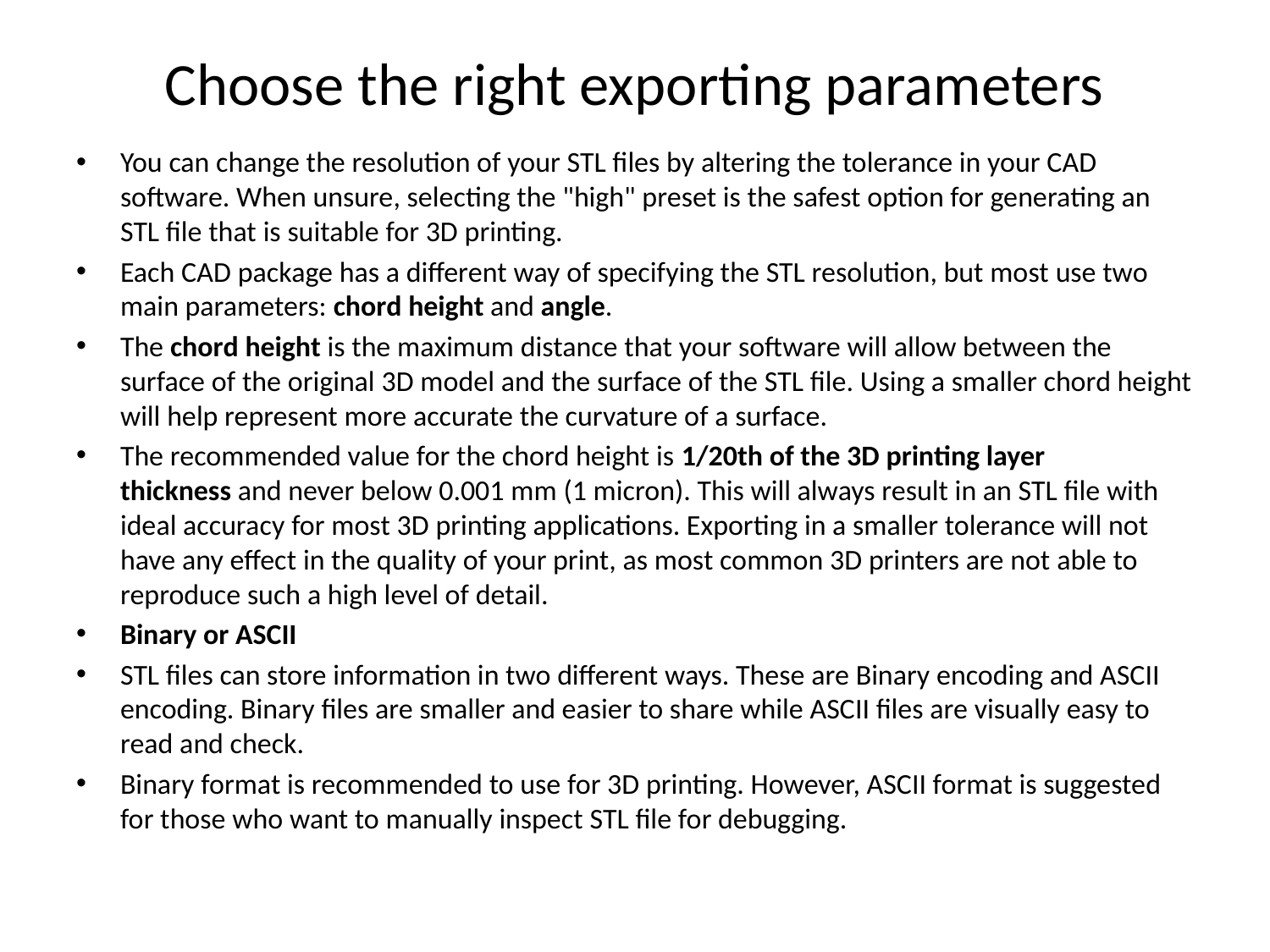

# Choose the right exporting parameters
You can change the resolution of your STL files by altering the tolerance in your CAD software. When unsure, selecting the "high" preset is the safest option for generating an STL file that is suitable for 3D printing.
Each CAD package has a different way of specifying the STL resolution, but most use two main parameters: chord height and angle.
The chord height is the maximum distance that your software will allow between the surface of the original 3D model and the surface of the STL file. Using a smaller chord height will help represent more accurate the curvature of a surface.
The recommended value for the chord height is 1/20th of the 3D printing layer thickness and never below 0.001 mm (1 micron). This will always result in an STL file with ideal accuracy for most 3D printing applications. Exporting in a smaller tolerance will not have any effect in the quality of your print, as most common 3D printers are not able to reproduce such a high level of detail.
Binary or ASCII
STL files can store information in two different ways. These are Binary encoding and ASCII encoding. Binary files are smaller and easier to share while ASCII files are visually easy to read and check.
Binary format is recommended to use for 3D printing. However, ASCII format is suggested for those who want to manually inspect STL file for debugging.